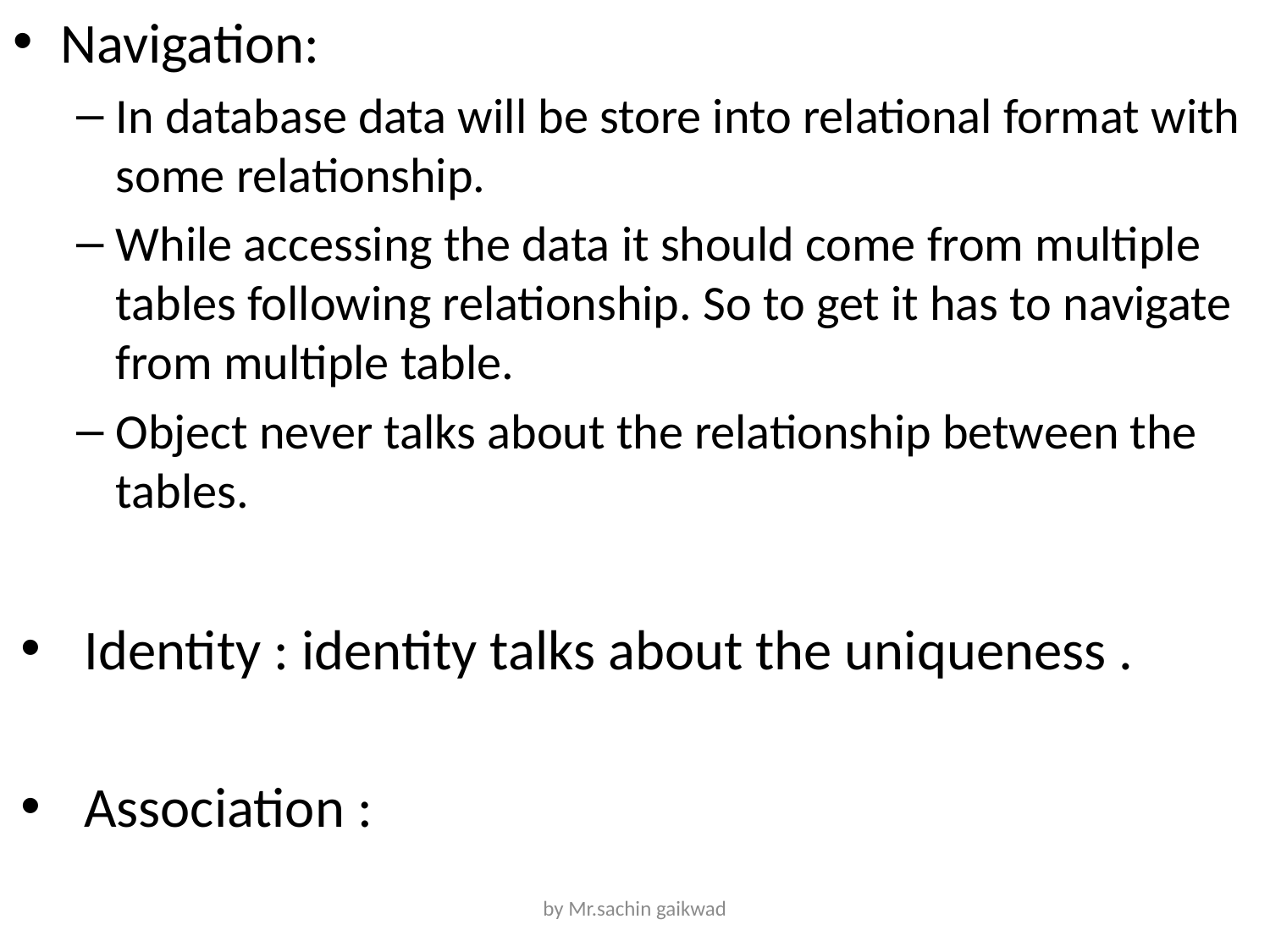

Navigation:
In database data will be store into relational format with some relationship.
While accessing the data it should come from multiple tables following relationship. So to get it has to navigate from multiple table.
Object never talks about the relationship between the tables.

Identity : identity talks about the uniqueness .

Association :

by Mr.sachin gaikwad